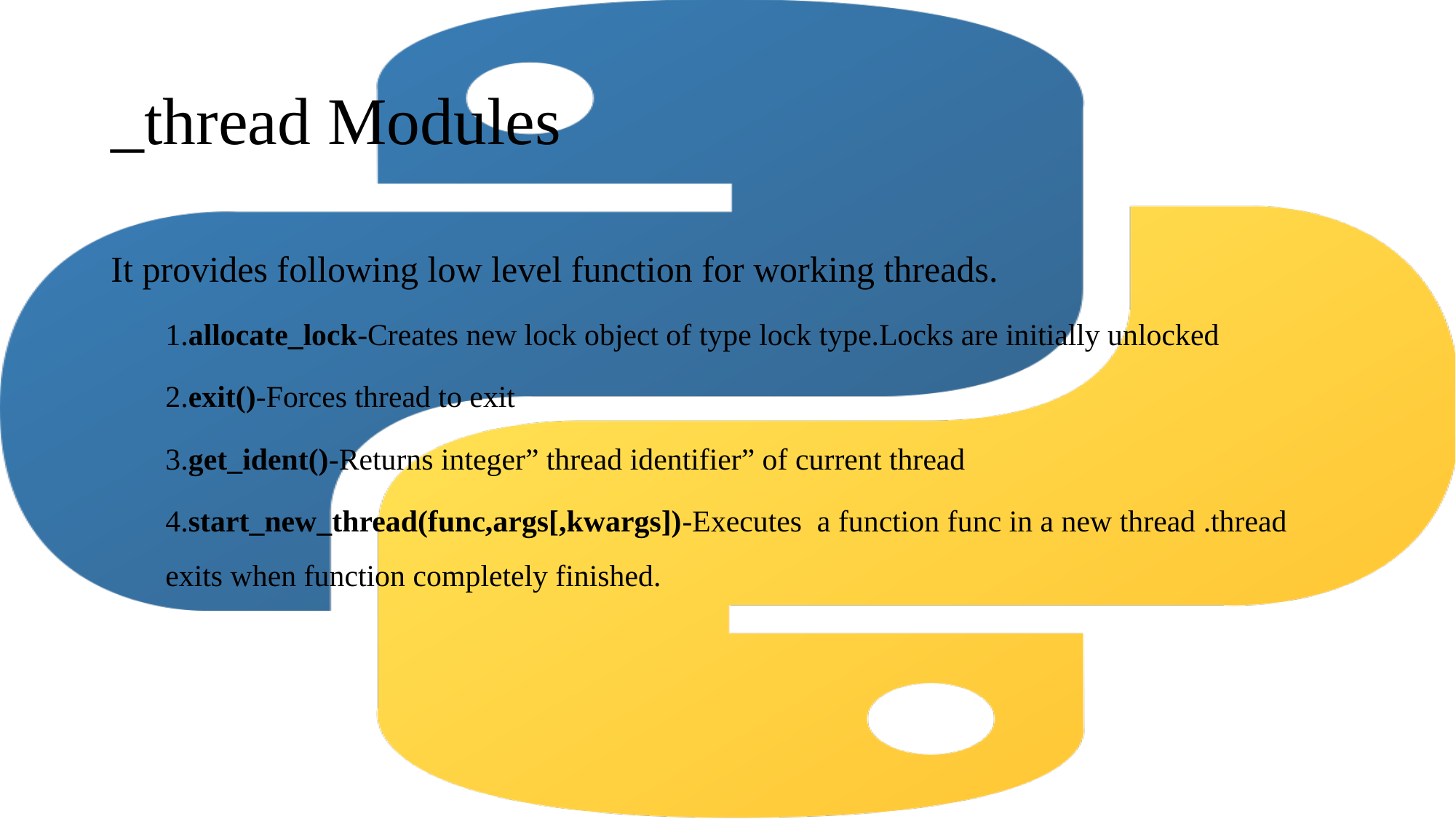

# _thread Modules
It provides following low level function for working threads.
1.allocate_lock-Creates new lock object of type lock type.Locks are initially unlocked
2.exit()-Forces thread to exit
3.get_ident()-Returns integer” thread identifier” of current thread
4.start_new_thread(func,args[,kwargs])-Executes  a function func in a new thread .thread exits when function completely finished.